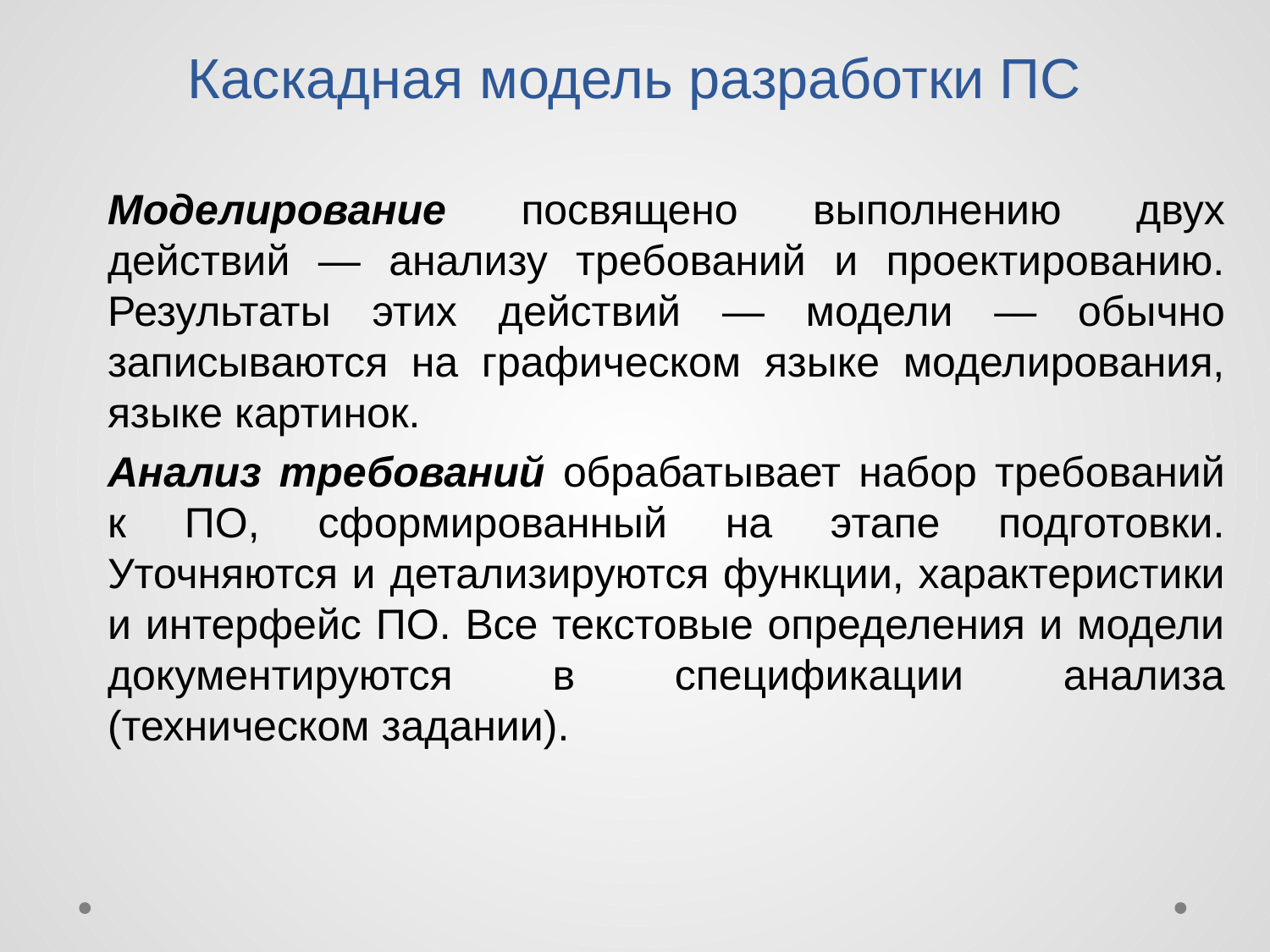

# Каскадная модель разработки ПС
Моделирование посвящено выполнению двух действий — анализу требований и проектированию. Результаты этих действий — модели — обычно записываются на графическом языке моделирования, языке картинок.
Анализ требований обрабатывает набор требований к ПО, сформированный на этапе подготовки. Уточняются и детализируются функции, характеристики и интерфейс ПО. Все текстовые определения и модели документируются в спе­цификации анализа (техническом задании).